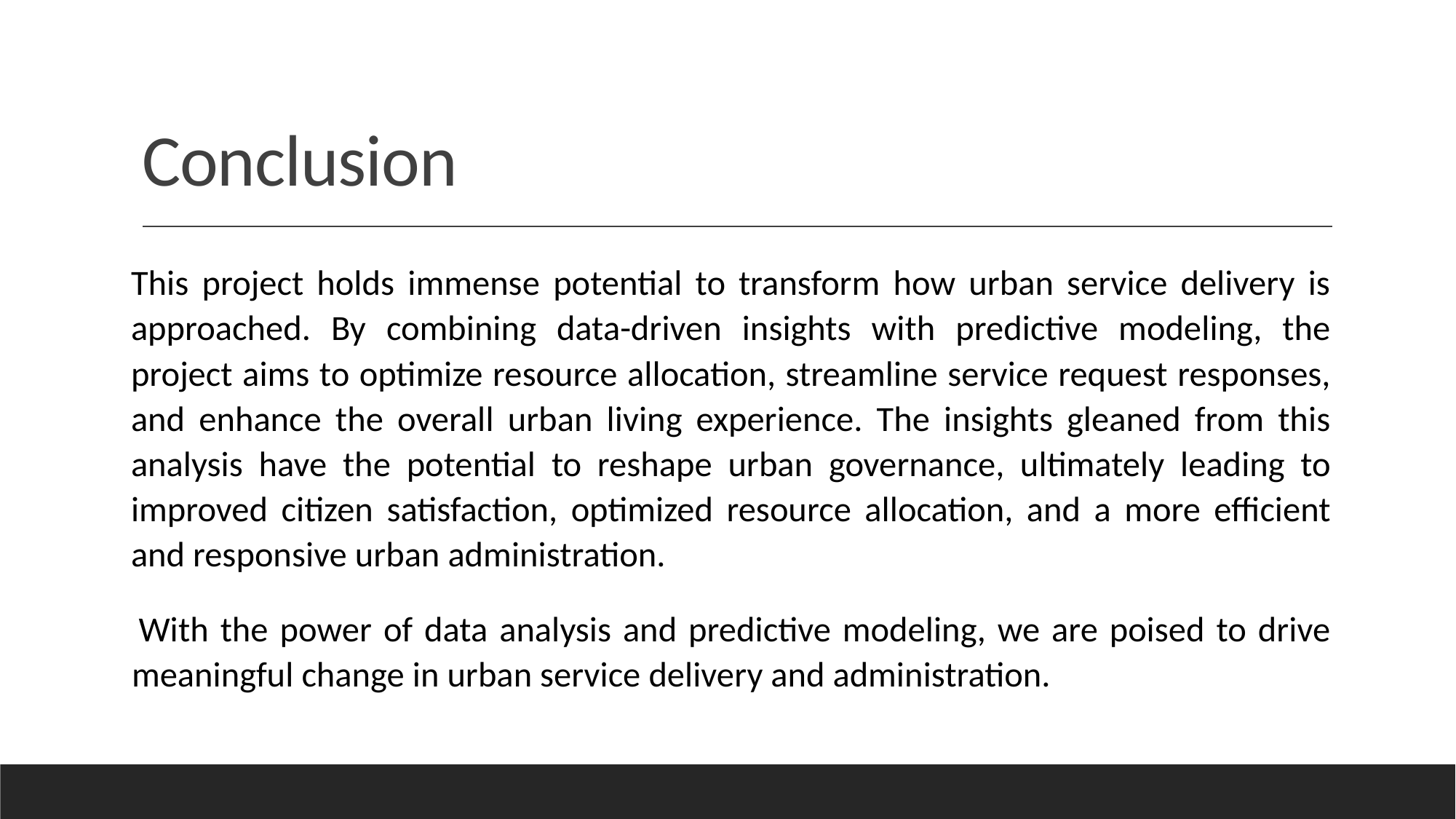

# Conclusion
This project holds immense potential to transform how urban service delivery is approached. By combining data-driven insights with predictive modeling, the project aims to optimize resource allocation, streamline service request responses, and enhance the overall urban living experience. The insights gleaned from this analysis have the potential to reshape urban governance, ultimately leading to improved citizen satisfaction, optimized resource allocation, and a more efficient and responsive urban administration.
With the power of data analysis and predictive modeling, we are poised to drive meaningful change in urban service delivery and administration.